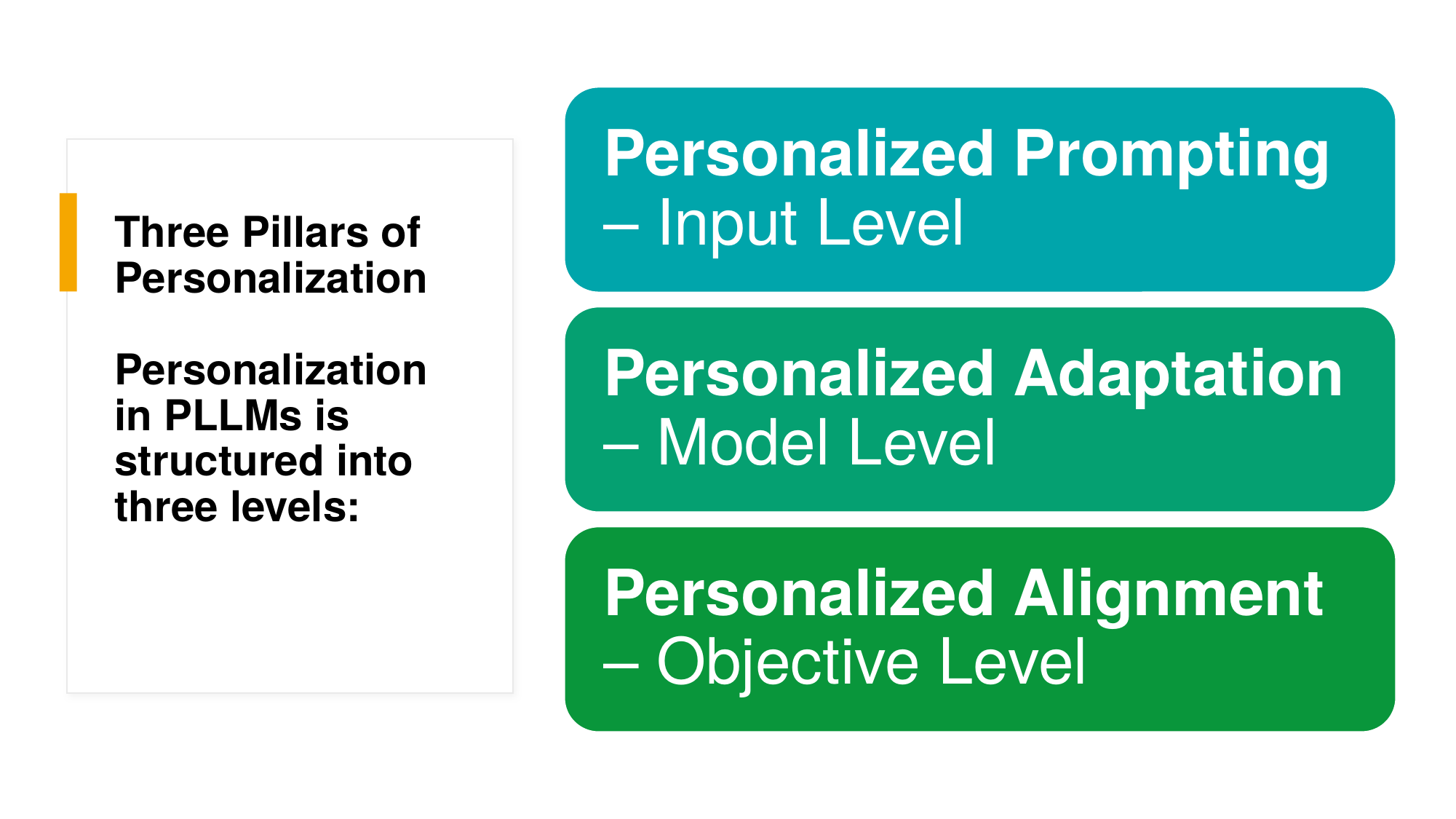

Personalized Prompting – Input Level
Personalized Adaptation – Model Level
Personalized Alignment – Objective Level

# Three Pillars of Personalization Personalization in PLLMs is structured into three levels: